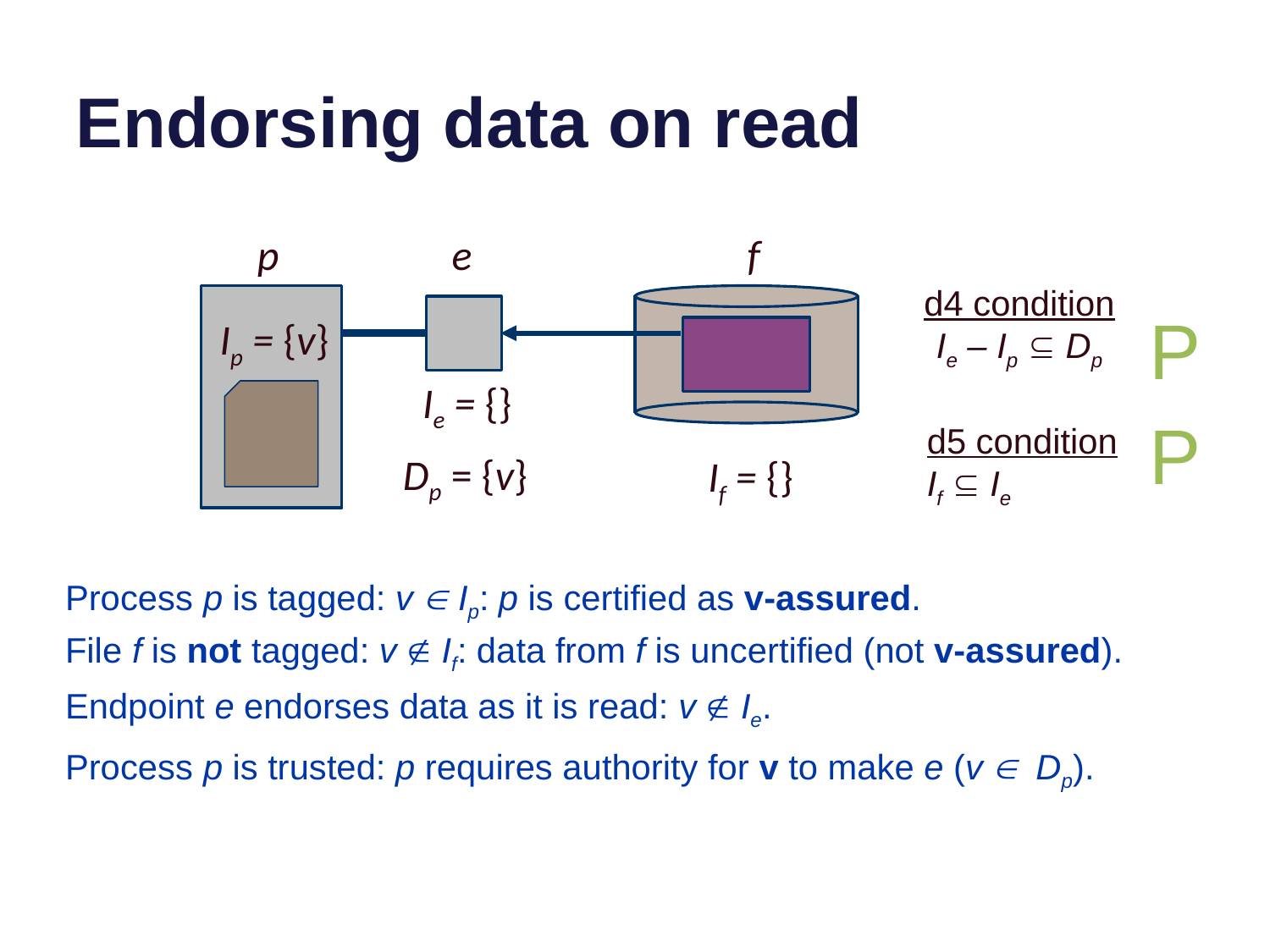

# Endorsing data on read
p
e
f
d4 condition
Ie – Ip ⊆ Dp

P
Ip = {v}

Ie = {}

P

d5 condition
If ⊆ Ie
Dp = {v}
If = {}
Process p is tagged: v ∈ Ip: p is certified as v-assured.
File f is not tagged: v ∉ If: data from f is uncertified (not v-assured).
Endpoint e endorses data as it is read: v ∉ Ie.
Process p is trusted: p requires authority for v to make e (v ∈ Dp).